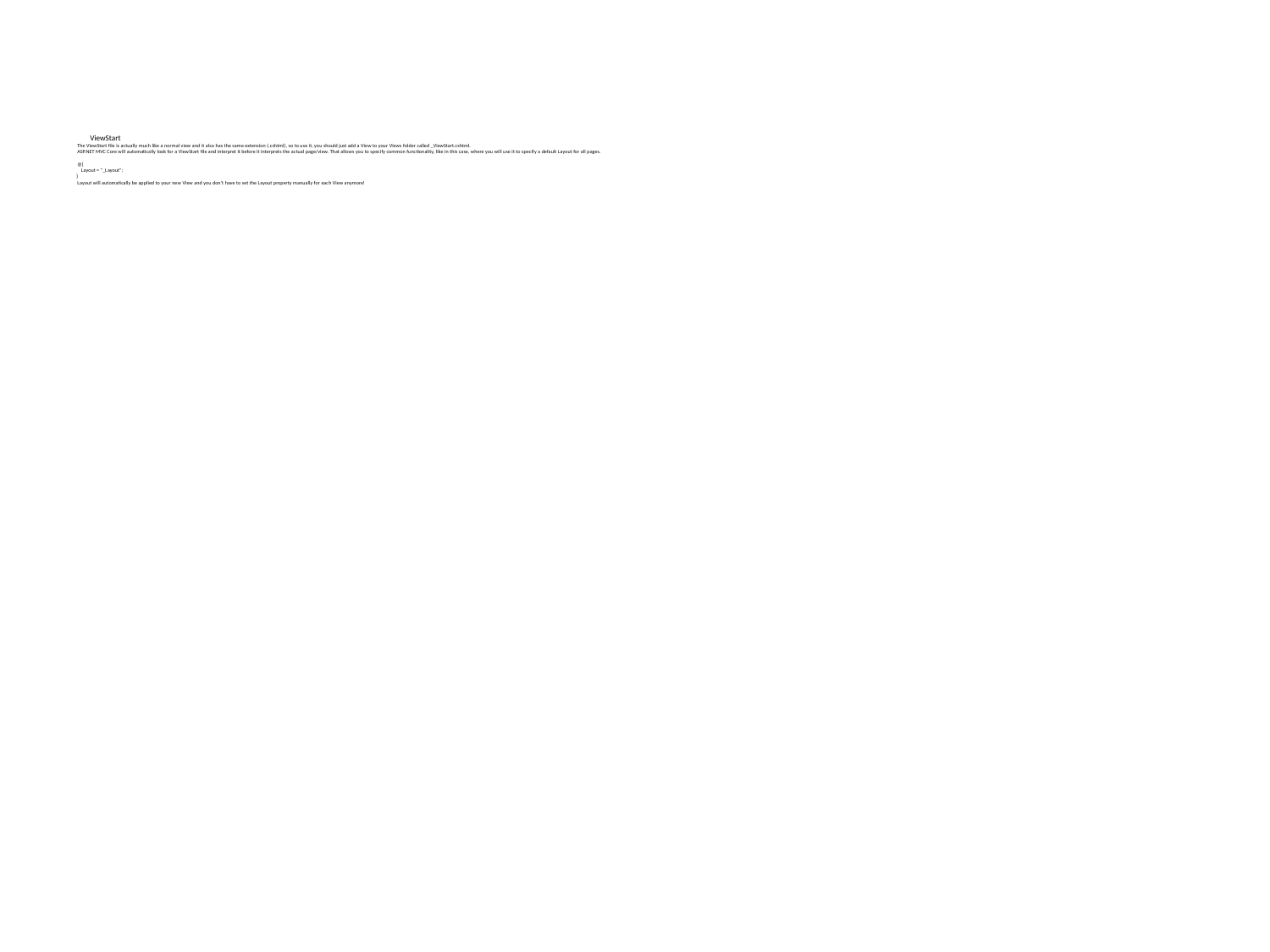

# ViewStart The ViewStart file is actually much like a normal view and it also has the same extension (.cshtml), so to use it, you should just add a View to your Views folder called _ViewStart.cshtml. ASP.NET MVC Core will automatically look for a ViewStart file and interpret it before it interprets the actual page/view. That allows you to specify common functionality, like in this case, where you will use it to specify a default Layout for all pages. @{ Layout = "_Layout"; } Layout will automatically be applied to your new View and you don't have to set the Layout property manually for each View anymore!